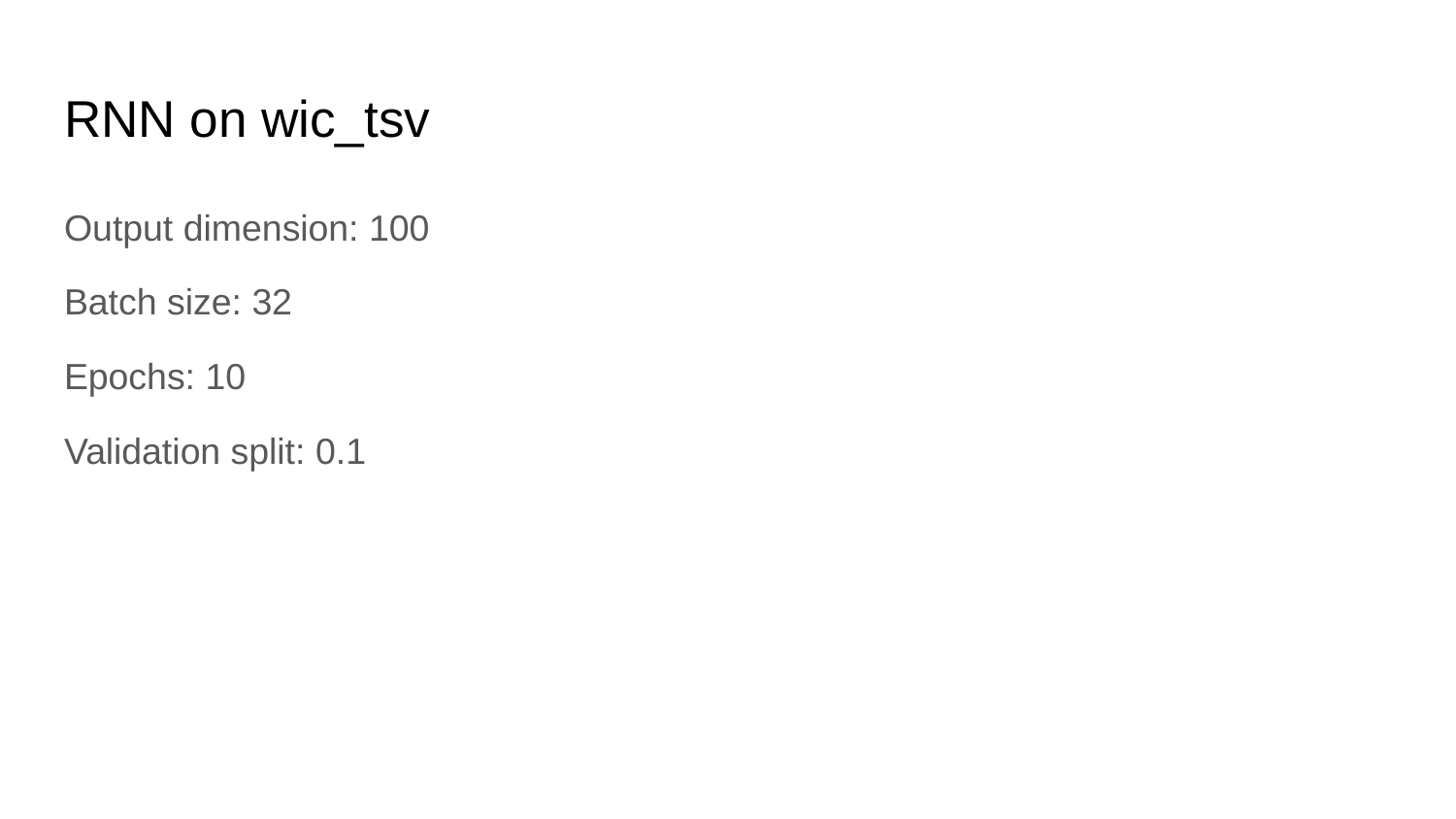

# RNN on wic_tsv
Output dimension: 100
Batch size: 32
Epochs: 10
Validation split: 0.1